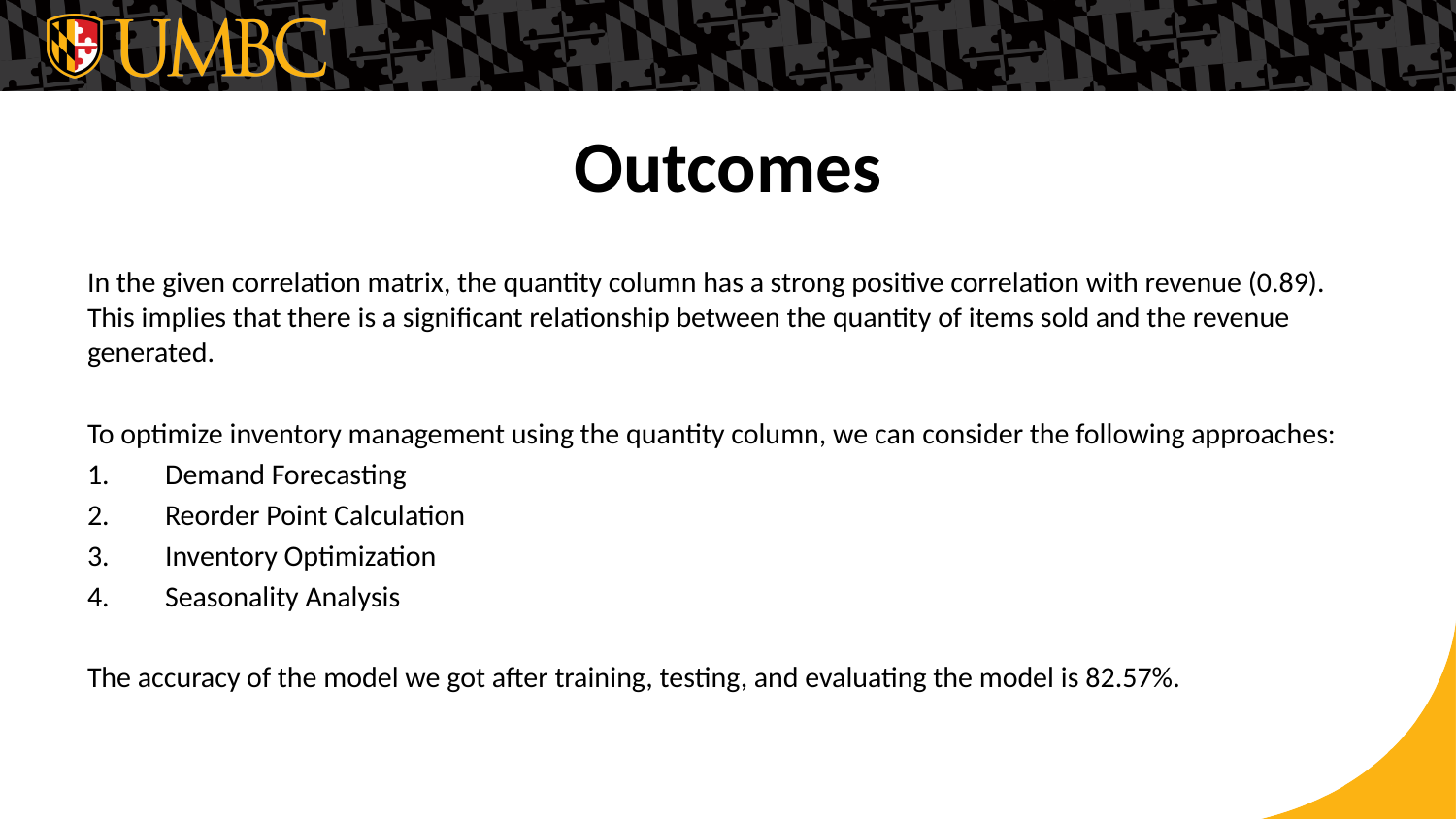

# Outcomes
In the given correlation matrix, the quantity column has a strong positive correlation with revenue (0.89). This implies that there is a significant relationship between the quantity of items sold and the revenue generated.

To optimize inventory management using the quantity column, we can consider the following approaches:
Demand Forecasting
Reorder Point Calculation
Inventory Optimization
Seasonality Analysis

The accuracy of the model we got after training, testing, and evaluating the model is 82.57%.